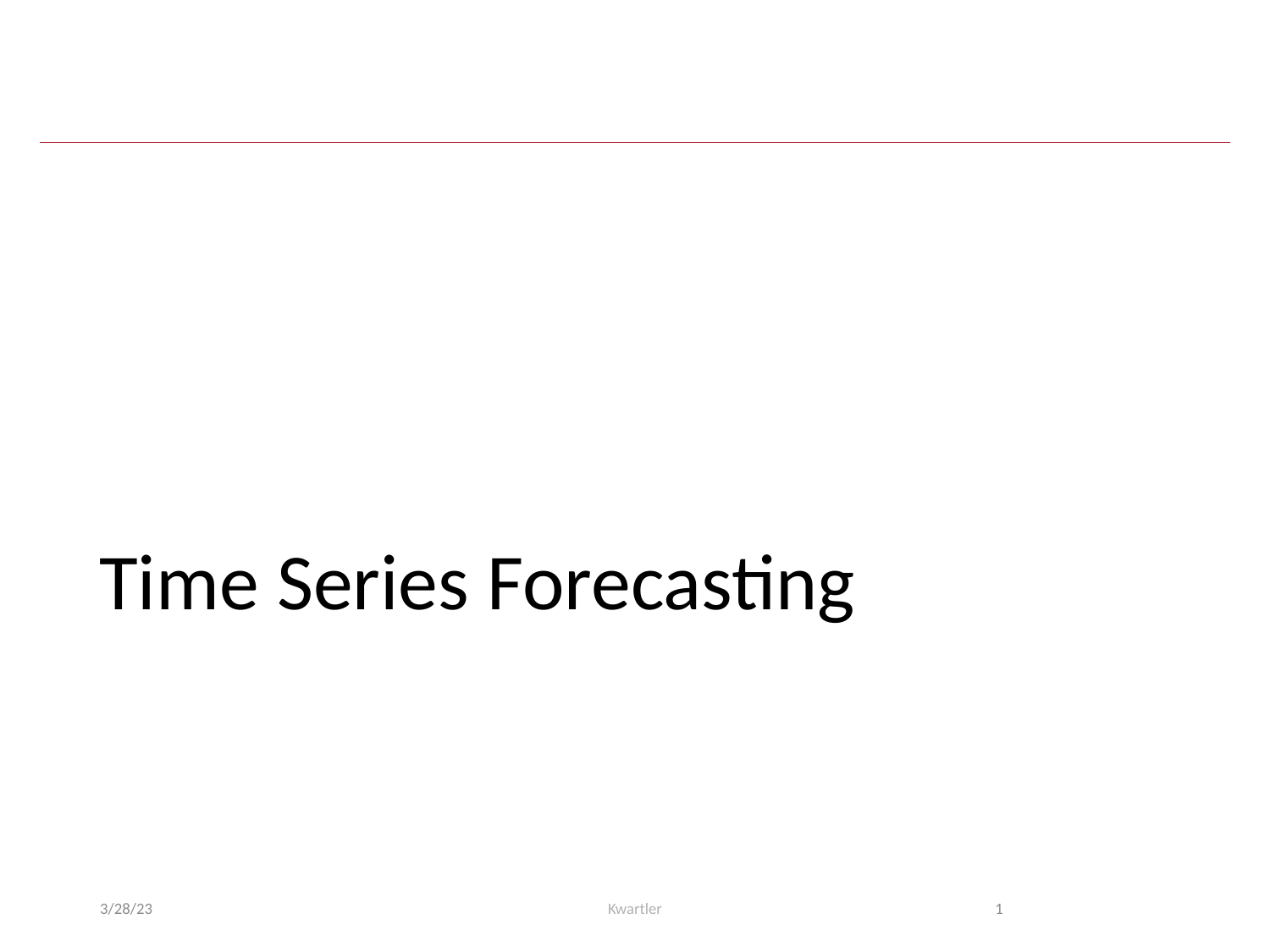

# Time Series Forecasting

3/28/23
Kwartler
1